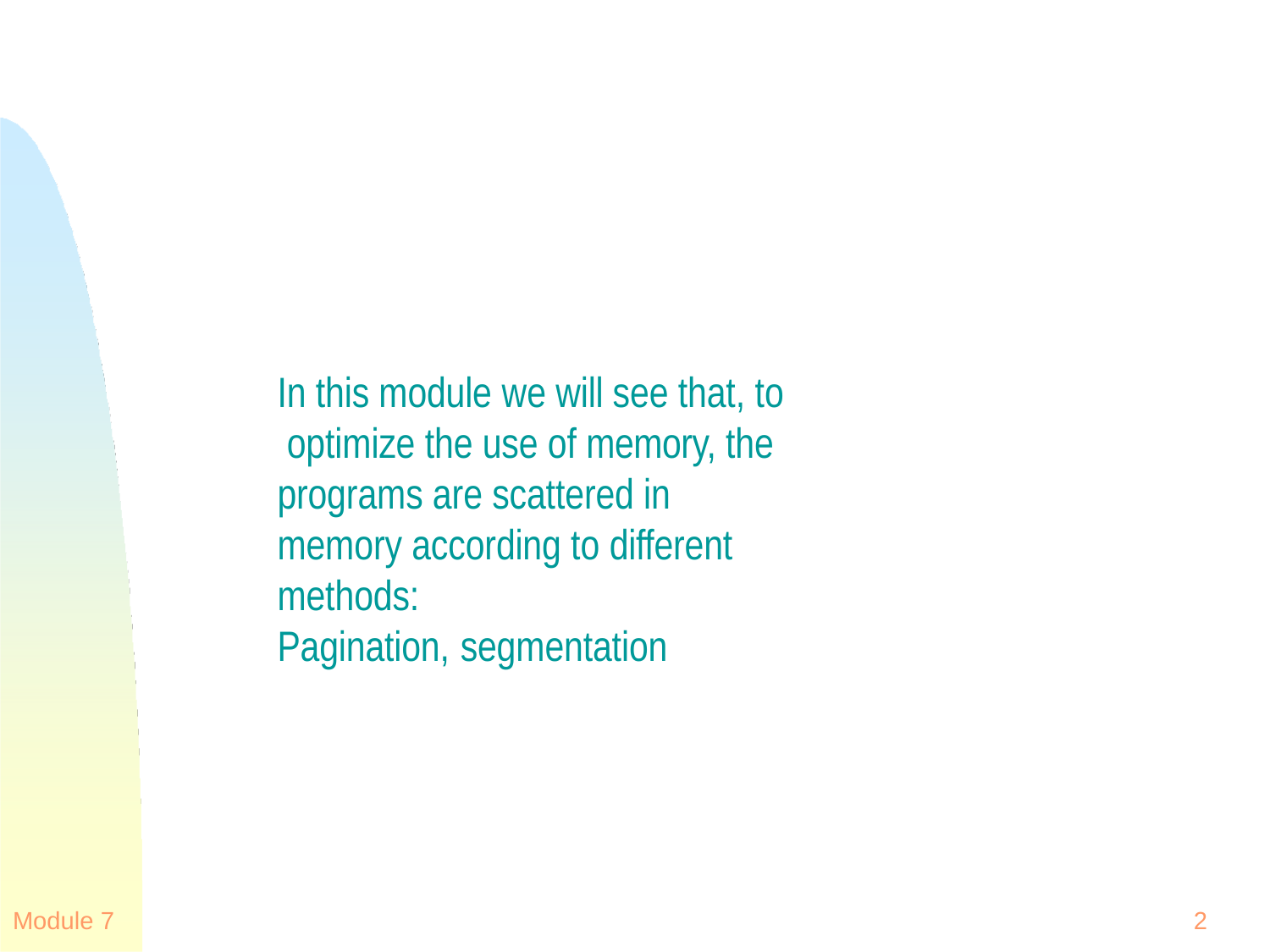

# In this module we will see that, to  optimize the use of memory, the  programs are scattered in  memory according to different  methods:
Pagination, segmentation
Module 7
2